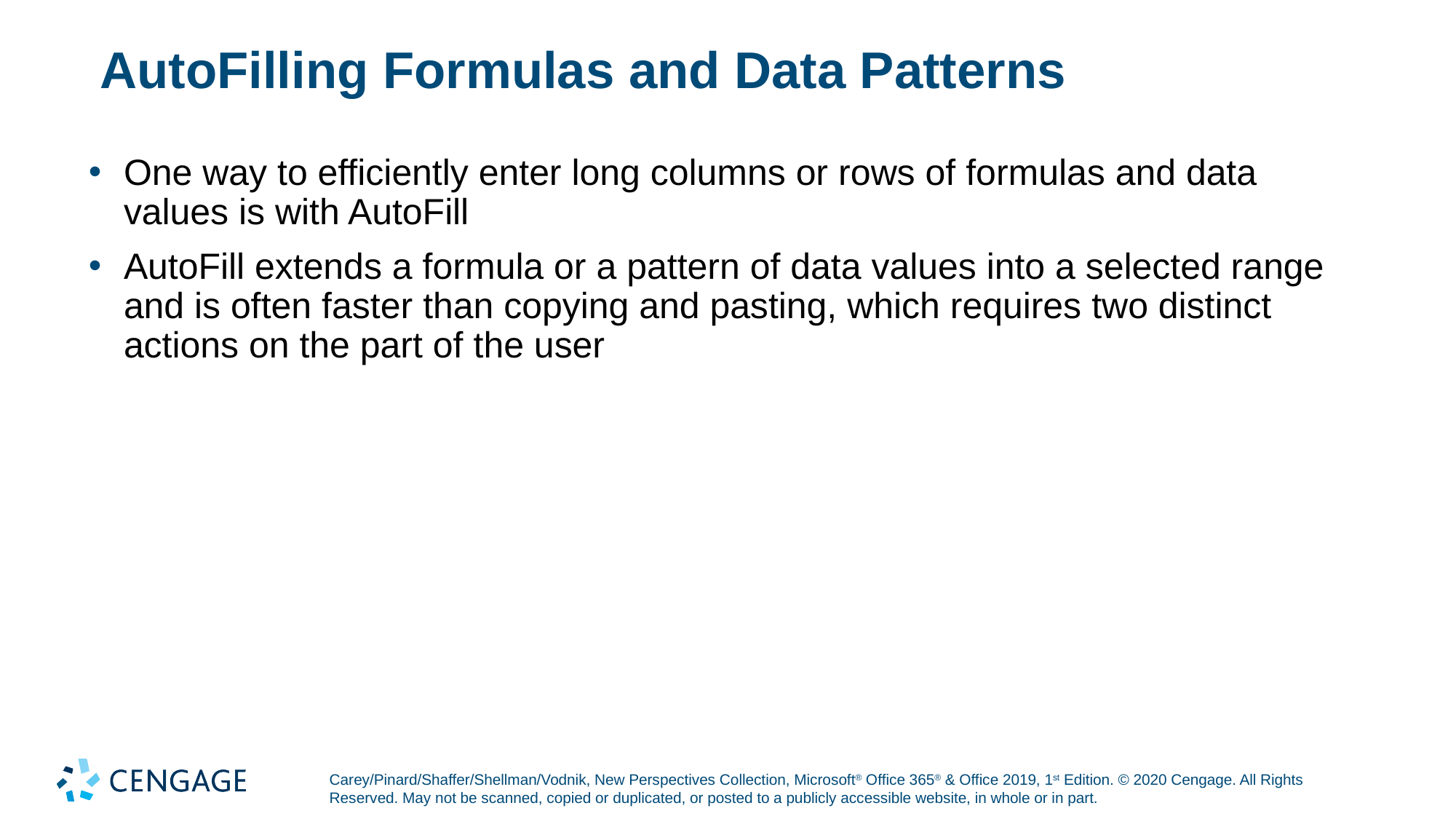

# AutoFilling Formulas and Data Patterns
One way to efficiently enter long columns or rows of formulas and data values is with AutoFill
AutoFill extends a formula or a pattern of data values into a selected range and is often faster than copying and pasting, which requires two distinct actions on the part of the user